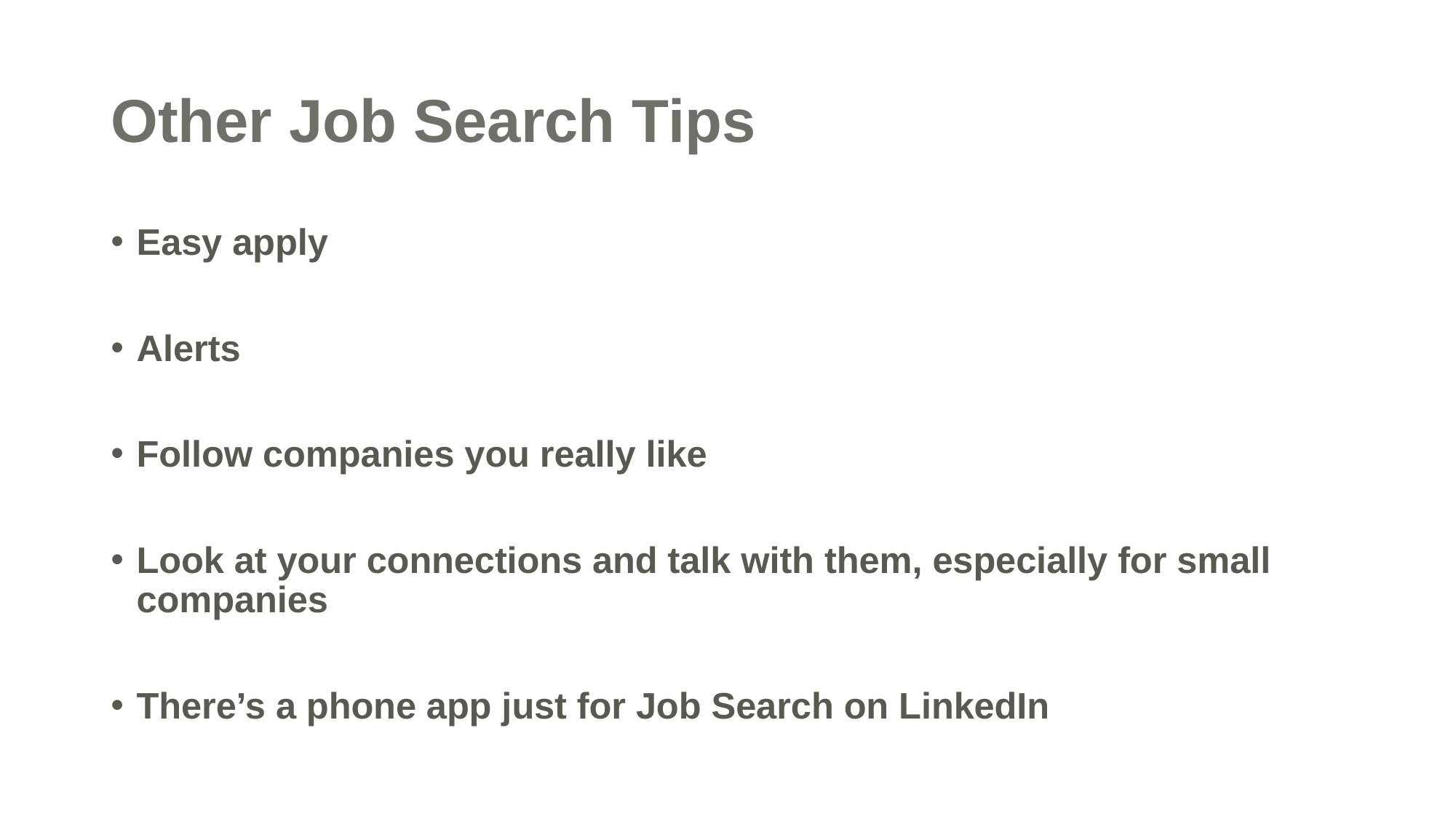

# Other Job Search Tips
Easy apply

Alerts

Follow companies you really like

Look at your connections and talk with them, especially for small companies

There’s a phone app just for Job Search on LinkedIn